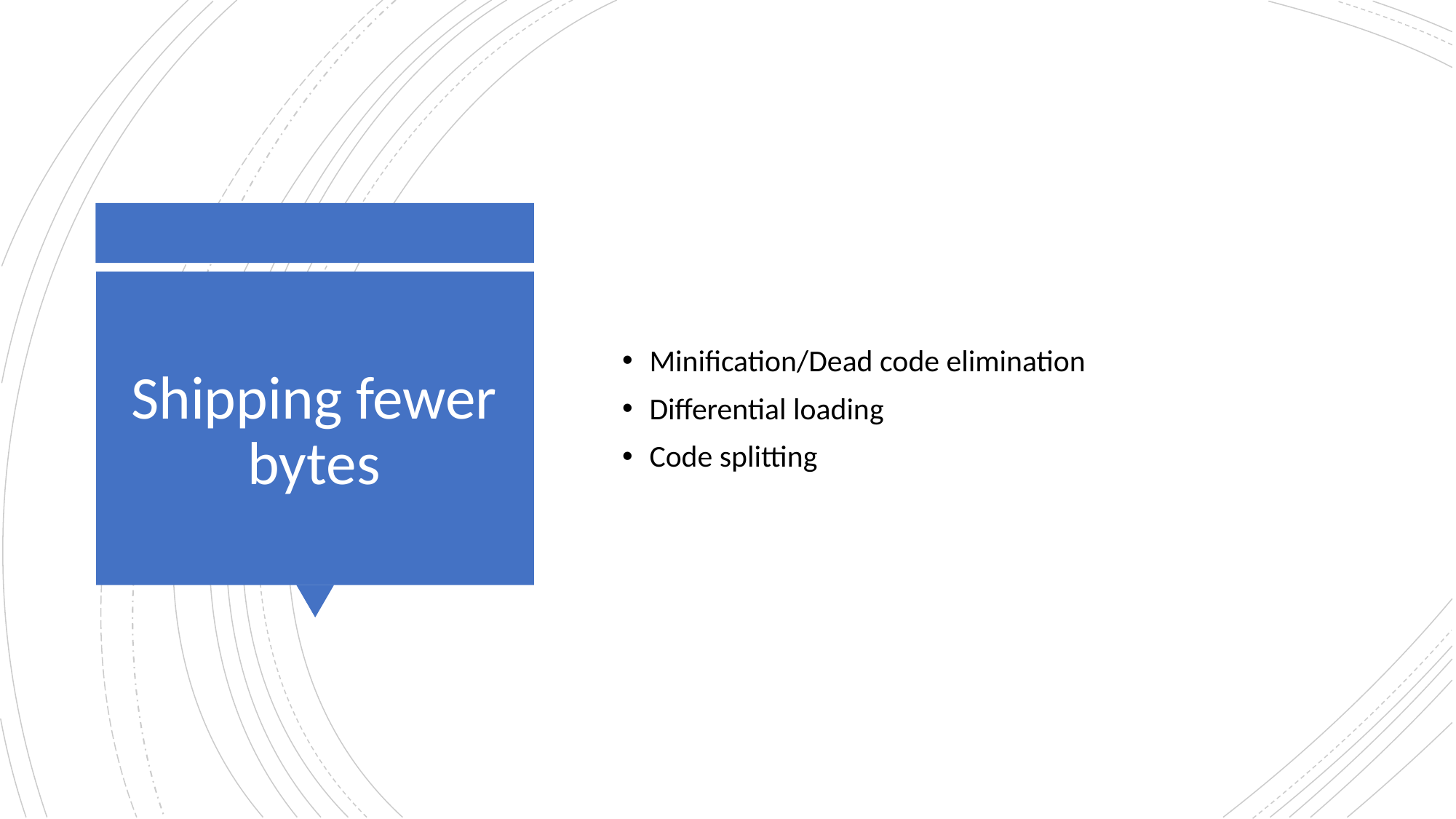

Minification/Dead code elimination
Differential loading
Code splitting

# Shipping fewer bytes